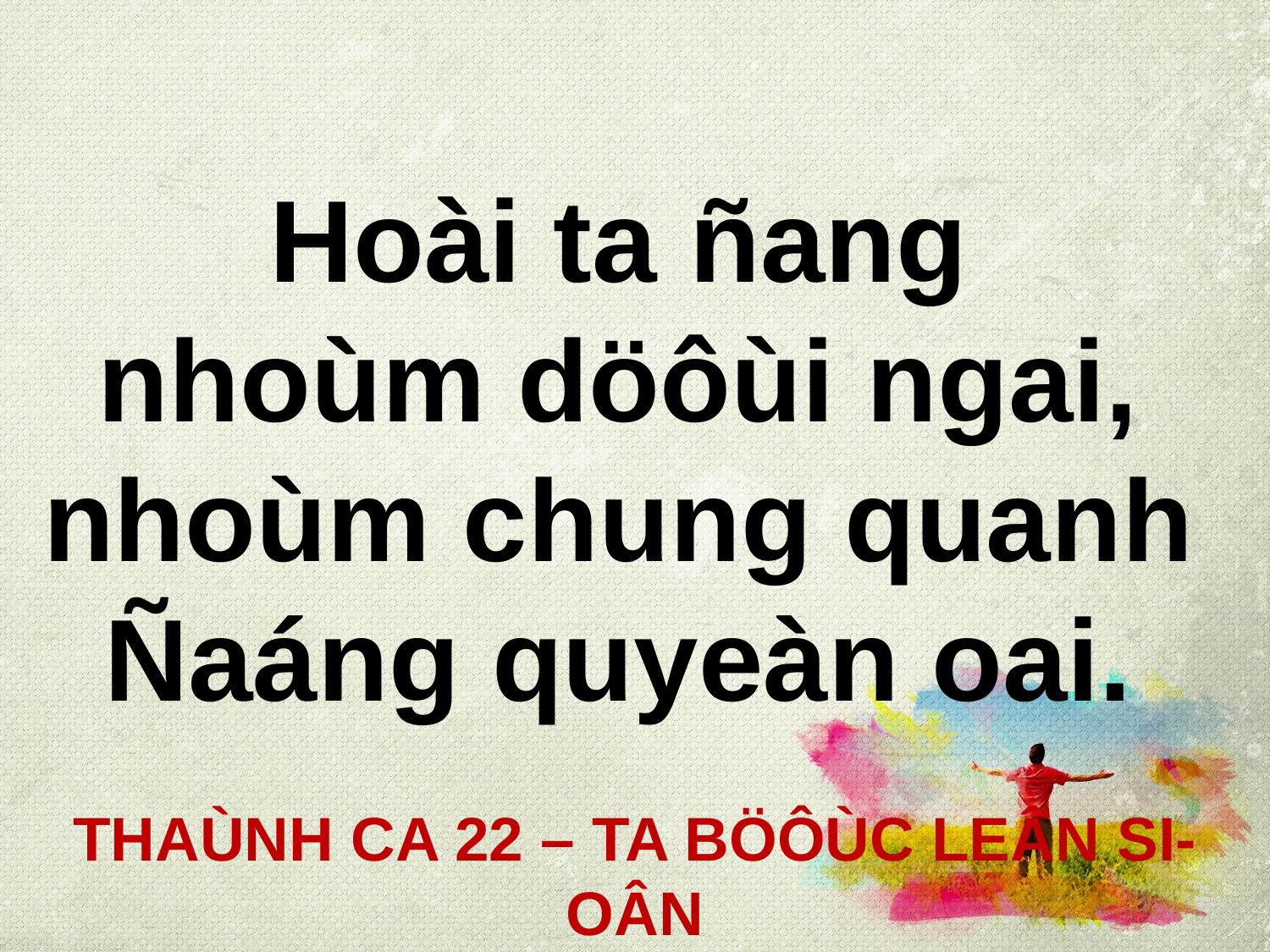

Hoài ta ñang
nhoùm döôùi ngai,
nhoùm chung quanh
Ñaáng quyeàn oai.
THAÙNH CA 22 – TA BÖÔÙC LEÂN SI-OÂN